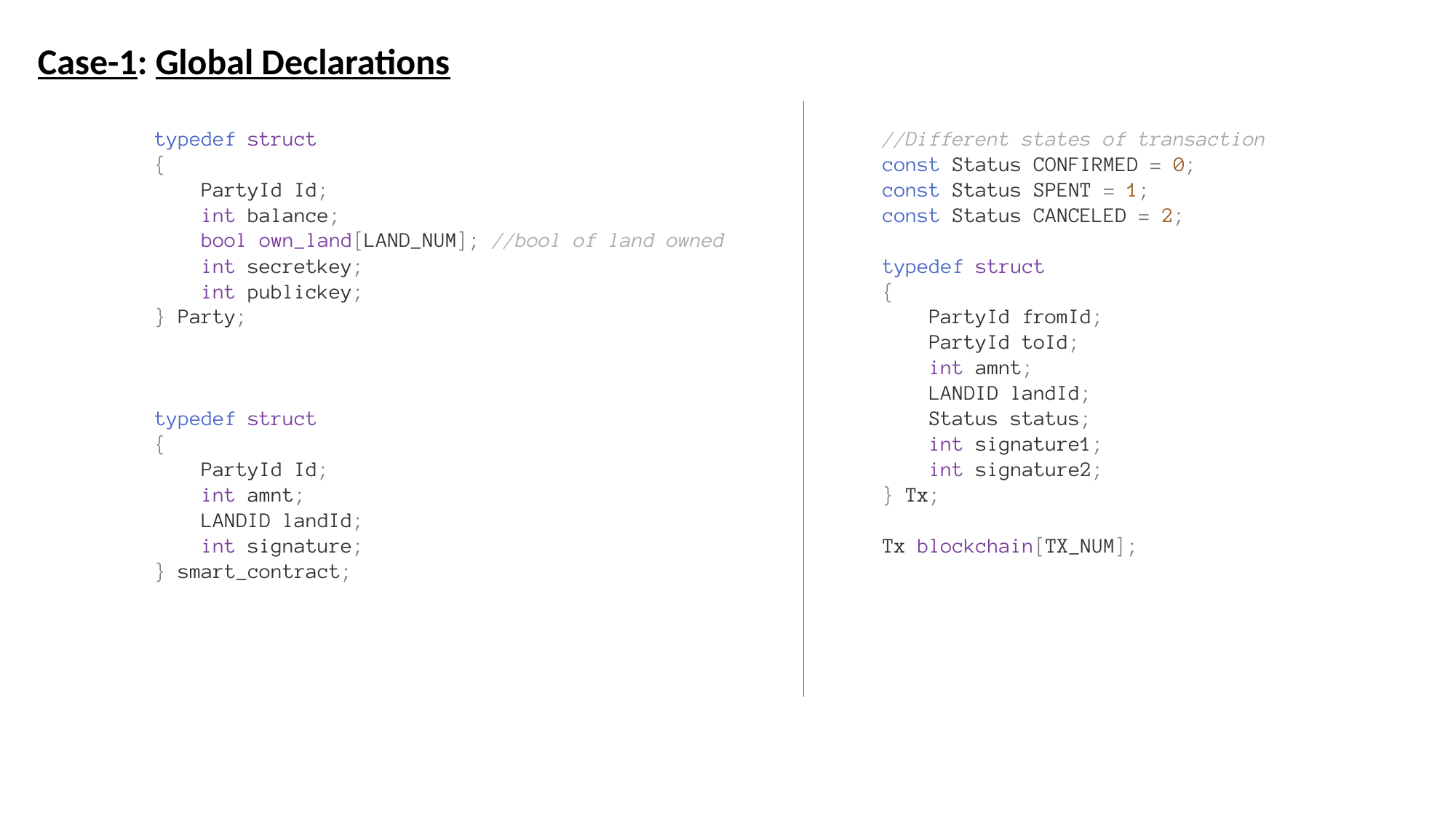

Case-1: Global Declarations
typedef struct
{
    PartyId Id;
    int balance;
    bool own_land[LAND_NUM]; //bool of land owned
    int secretkey;
    int publickey;
} Party;
//Different states of transaction
const Status CONFIRMED = 0;
const Status SPENT = 1;
const Status CANCELED = 2;
typedef struct
{
    PartyId fromId;
    PartyId toId;
    int amnt;
    LANDID landId;
    Status status;
    int signature1;
    int signature2;
} Tx;
Tx blockchain[TX_NUM];
typedef struct
{
    PartyId Id;
    int amnt;
    LANDID landId;
    int signature;
} smart_contract;